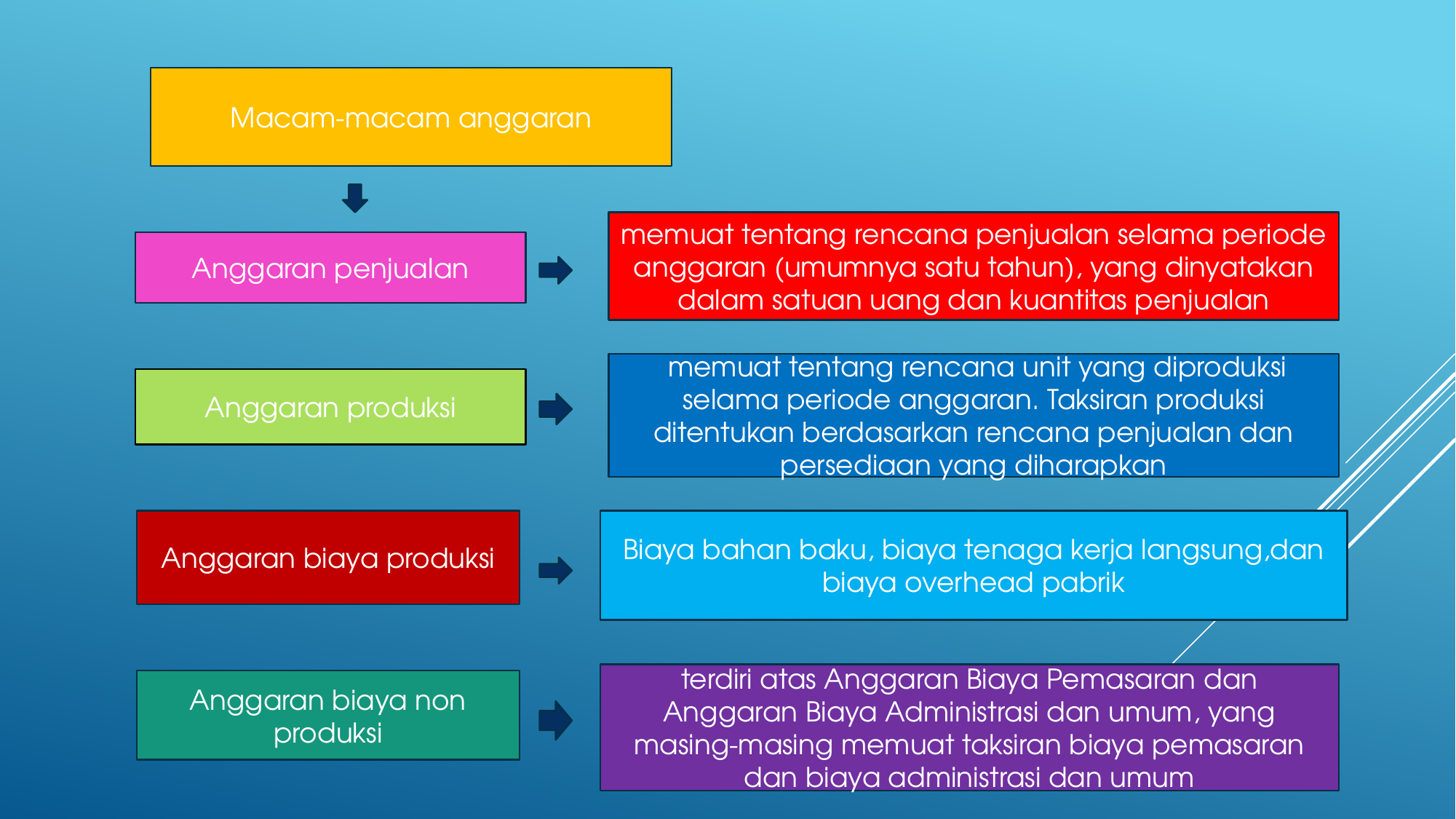

Macam-macam anggaran

memuat tentang rencana penjualan selama periode anggaran (umumnya satu tahun), yang dinyatakan dalam satuan uang dan kuantitas penjualan
Anggaran penjualan

 memuat tentang rencana unit yang diproduksi selama periode anggaran. Taksiran produksi ditentukan berdasarkan rencana penjualan dan persediaan yang diharapkan
Anggaran produksi

Anggaran biaya produksi
Biaya bahan baku, biaya tenaga kerja langsung,dan biaya overhead pabrik

terdiri atas Anggaran Biaya Pemasaran dan Anggaran Biaya Administrasi dan umum, yang masing-masing memuat taksiran biaya pemasaran dan biaya administrasi dan umum
Anggaran biaya non produksi